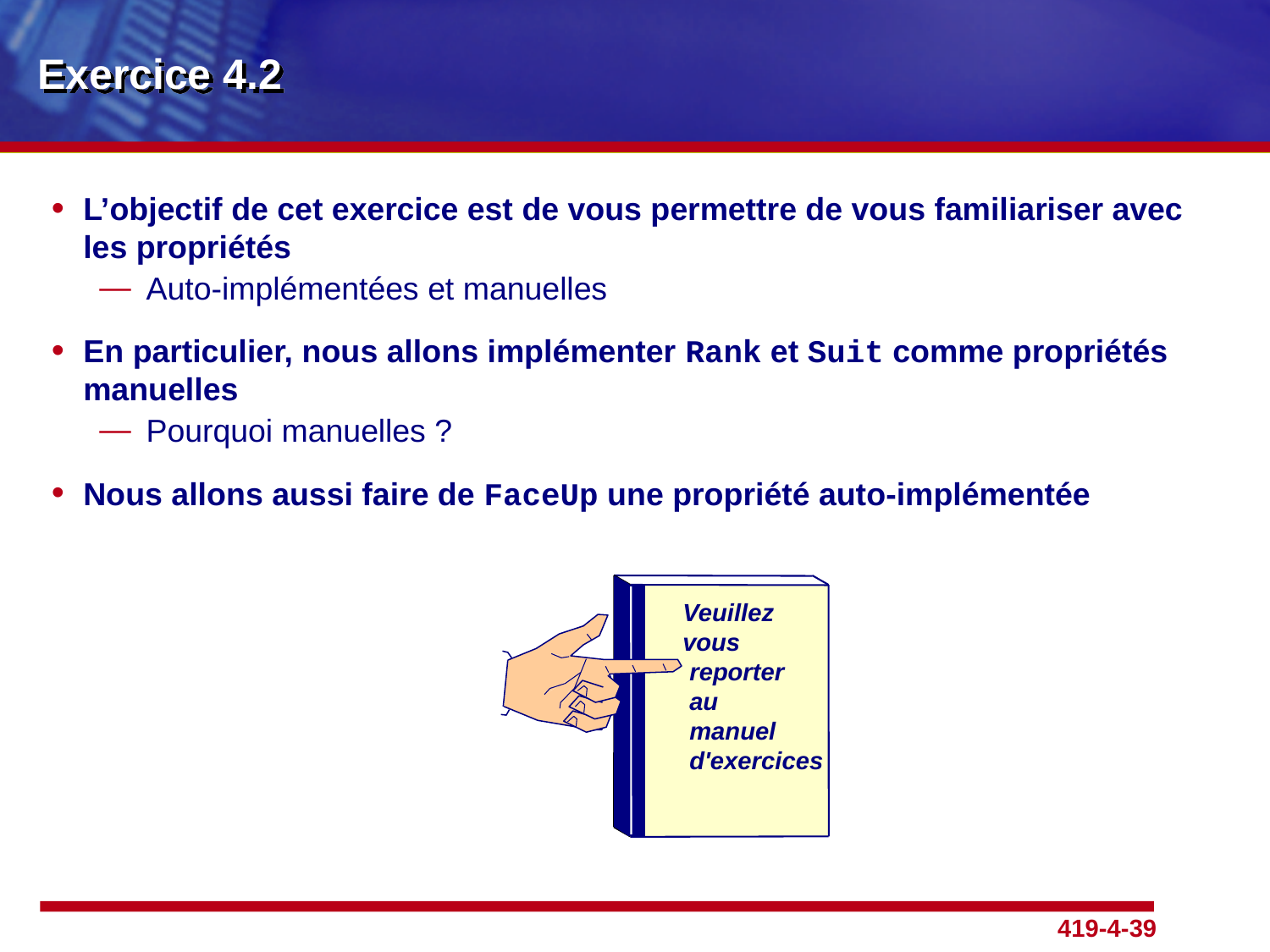

# Exercice 4.2
L’objectif de cet exercice est de vous permettre de vous familiariser avec les propriétés
Auto-implémentées et manuelles
En particulier, nous allons implémenter Rank et Suit comme propriétés manuelles
Pourquoi manuelles ?
Nous allons aussi faire de FaceUp une propriété auto-implémentée

Veuillez
vous
 reporter
 au
 manuel
 d'exercices